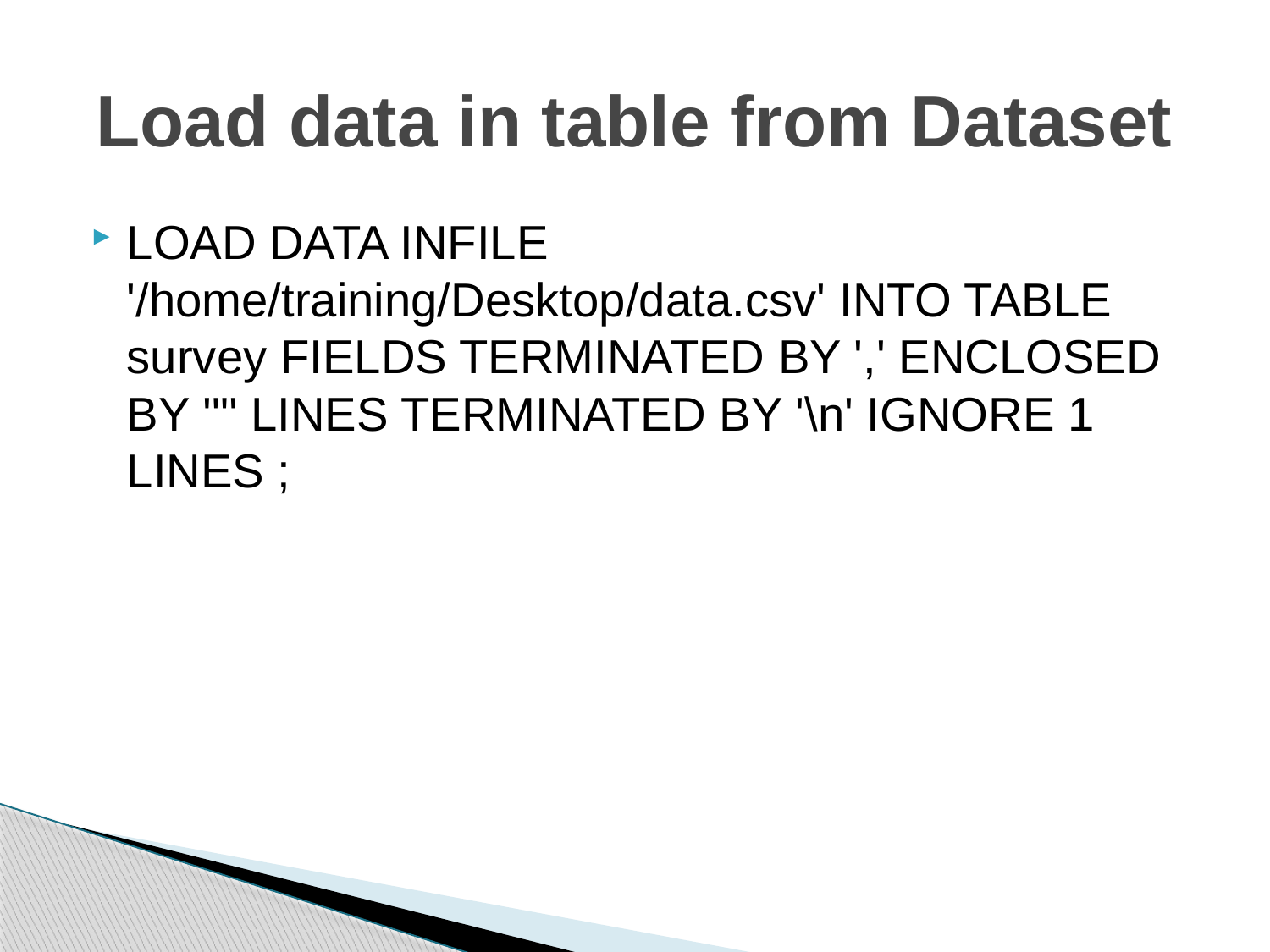

# Load data in table from Dataset
LOAD DATA INFILE '/home/training/Desktop/data.csv' INTO TABLE survey FIELDS TERMINATED BY ',' ENCLOSED BY '"' LINES TERMINATED BY '\n' IGNORE 1 LINES ;